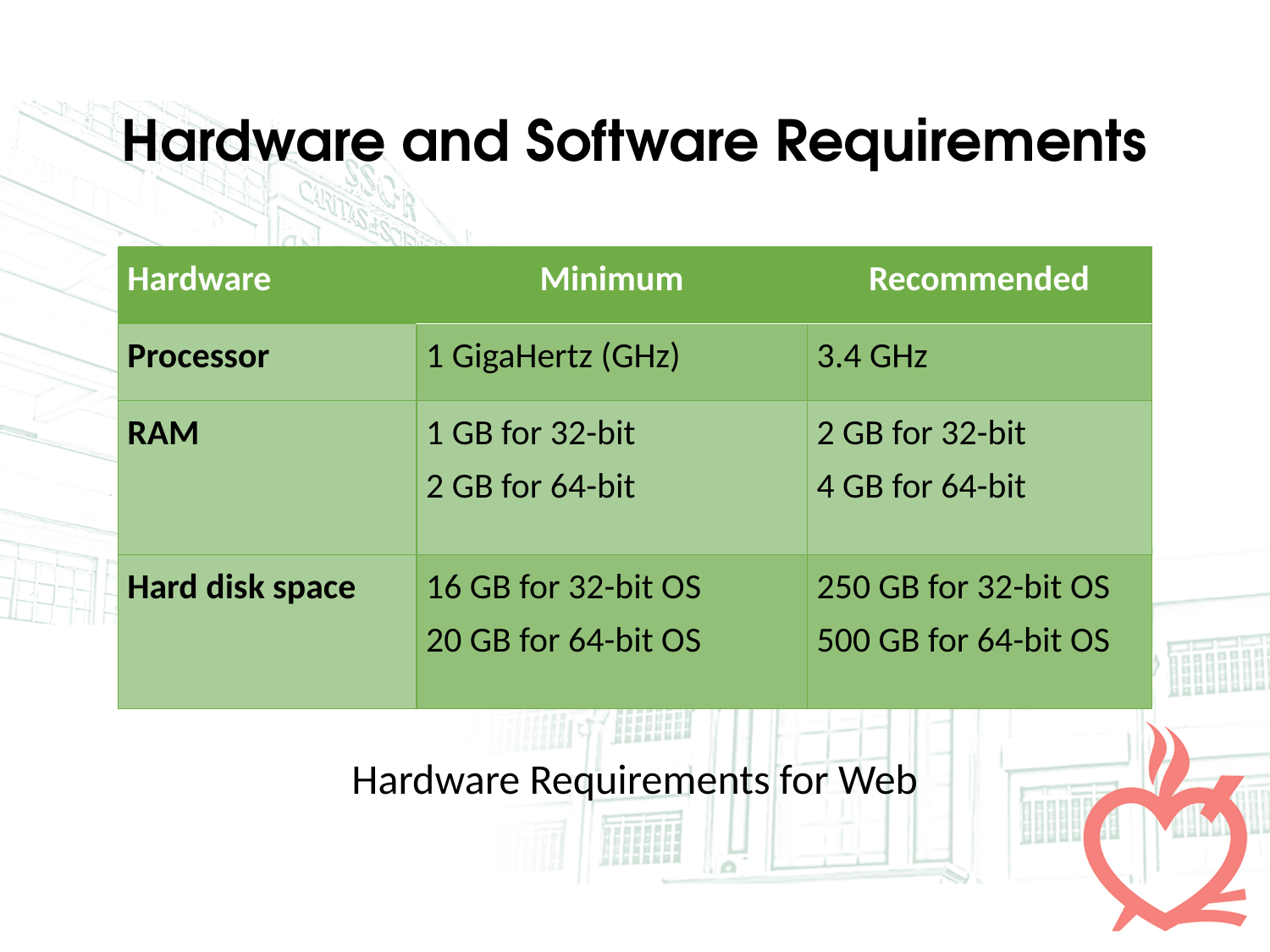

# Hardware and Software Requirements
| Hardware | Minimum | Recommended |
| --- | --- | --- |
| Processor | 1 GigaHertz (GHz) | 3.4 GHz |
| RAM | 1 GB for 32-bit 2 GB for 64-bit | 2 GB for 32-bit 4 GB for 64-bit |
| Hard disk space | 16 GB for 32-bit OS 20 GB for 64-bit OS | 250 GB for 32-bit OS 500 GB for 64-bit OS |
Hardware Requirements for Web